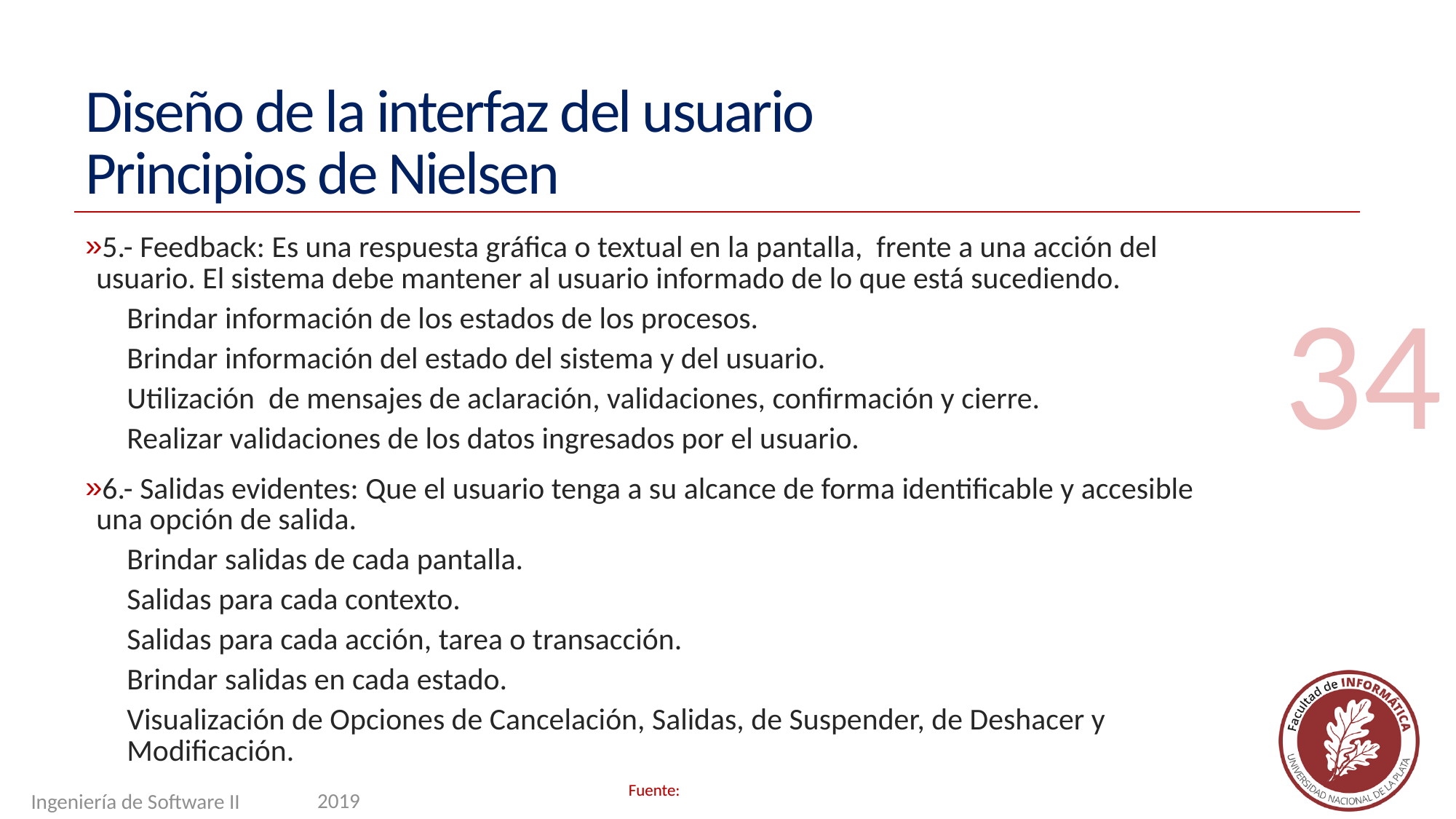

# Diseño de la interfaz del usuario Principios de Nielsen
5.- Feedback: Es una respuesta gráfica o textual en la pantalla,  frente a una acción del usuario. El sistema debe mantener al usuario informado de lo que está sucediendo.
Brindar información de los estados de los procesos.
Brindar información del estado del sistema y del usuario.
Utilización  de mensajes de aclaración, validaciones, confirmación y cierre.
Realizar validaciones de los datos ingresados por el usuario.
6.- Salidas evidentes: Que el usuario tenga a su alcance de forma identificable y accesible una opción de salida.
Brindar salidas de cada pantalla.
Salidas para cada contexto.
Salidas para cada acción, tarea o transacción.
Brindar salidas en cada estado.
Visualización de Opciones de Cancelación, Salidas, de Suspender, de Deshacer y Modificación.
34

2019
Ingeniería de Software II